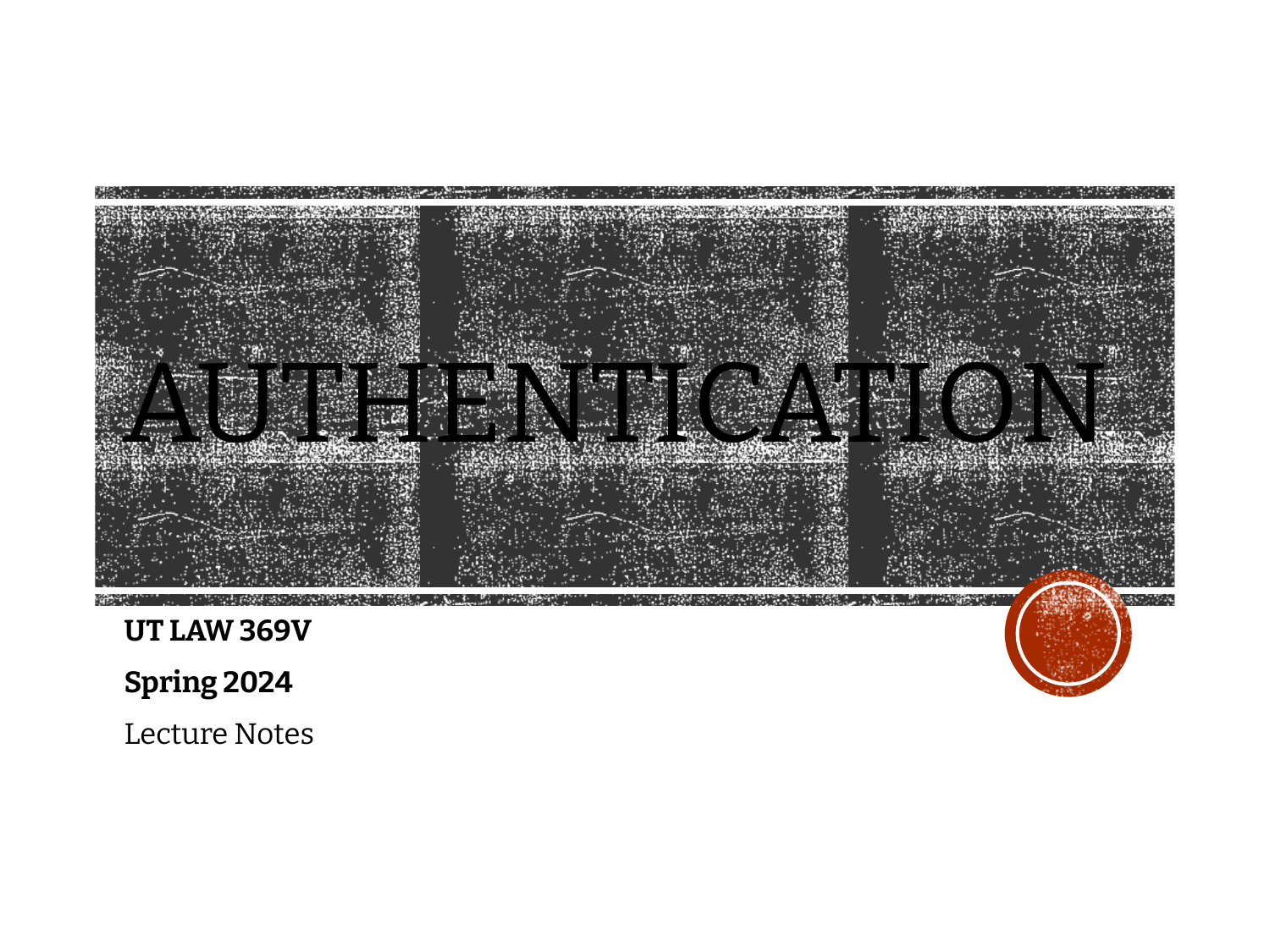

# Authentication
UT LAW 369V
Spring 2024
Lecture Notes